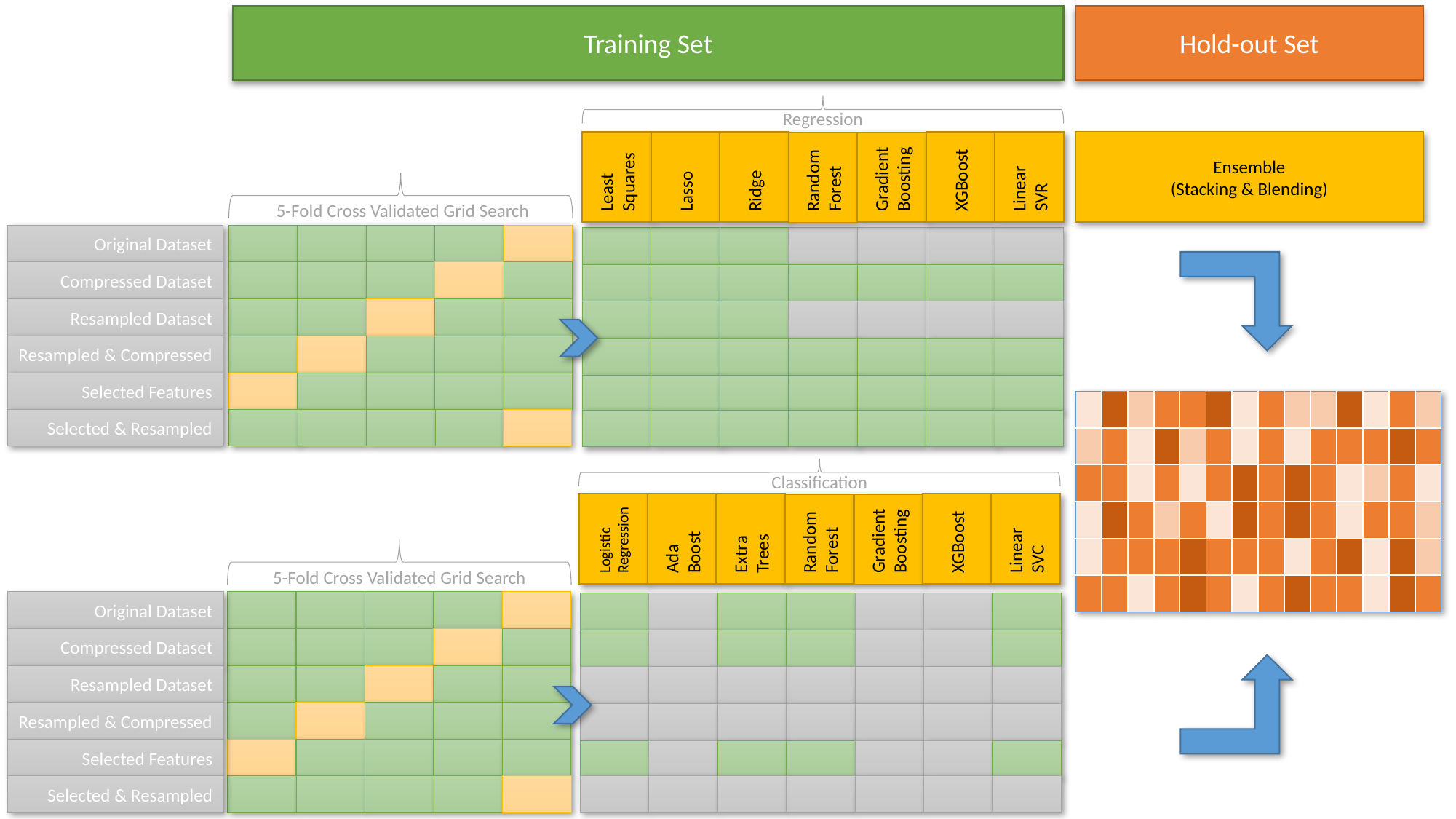

Regression
Ensemble
(Stacking & Blending)
Training Set
Hold-out Set
 5-Fold Cross Validated Grid Search
Gradient Boosting
Least Squares
Lasso
Ridge
XGBoost
Linear SVR
Random Forest
Original Dataset

Classification

Compressed Dataset

Resampled Dataset

Resampled & Compressed

Selected Features

5-Fold Cross Validated Grid Search
|  |  |  |  |  |  |  |  |  |  |  |  |  |  |
| --- | --- | --- | --- | --- | --- | --- | --- | --- | --- | --- | --- | --- | --- |
|  |  |  |  |  |  |  |  |  |  |  |  |  |  |
|  |  |  |  |  |  |  |  |  |  |  |  |  |  |
|  |  |  |  |  |  |  |  |  |  |  |  |  |  |
|  |  |  |  |  |  |  |  |  |  |  |  |  |  |
|  |  |  |  |  |  |  |  |  |  |  |  |  |  |
Selected & Resampled

Logistic Regression
Ada Boost
Extra Trees
XGBoost
Linear SVC
Random Forest
Gradient Boosting
Original Dataset

Compressed Dataset

Resampled Dataset

Resampled & Compressed

Selected Features

Selected & Resampled